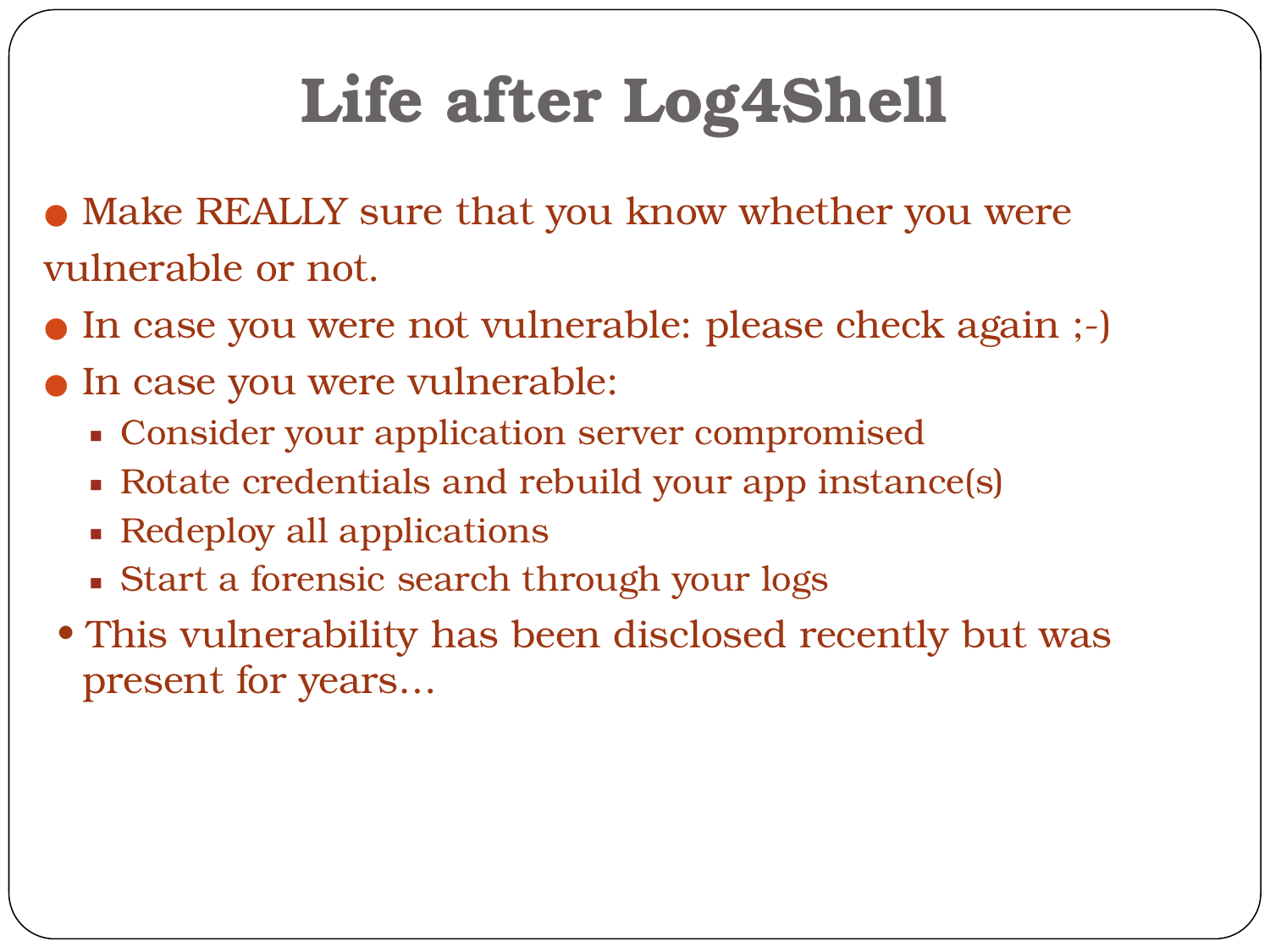

# Life after Log4Shell
Make REALLY sure that you know whether you were
vulnerable or not.
In case you were not vulnerable: please check again ;-)
In case you were vulnerable:
Consider your application server compromised
Rotate credentials and rebuild your app instance(s)
Redeploy all applications
Start a forensic search through your logs
 • This vulnerability has been disclosed recently but was present for years…